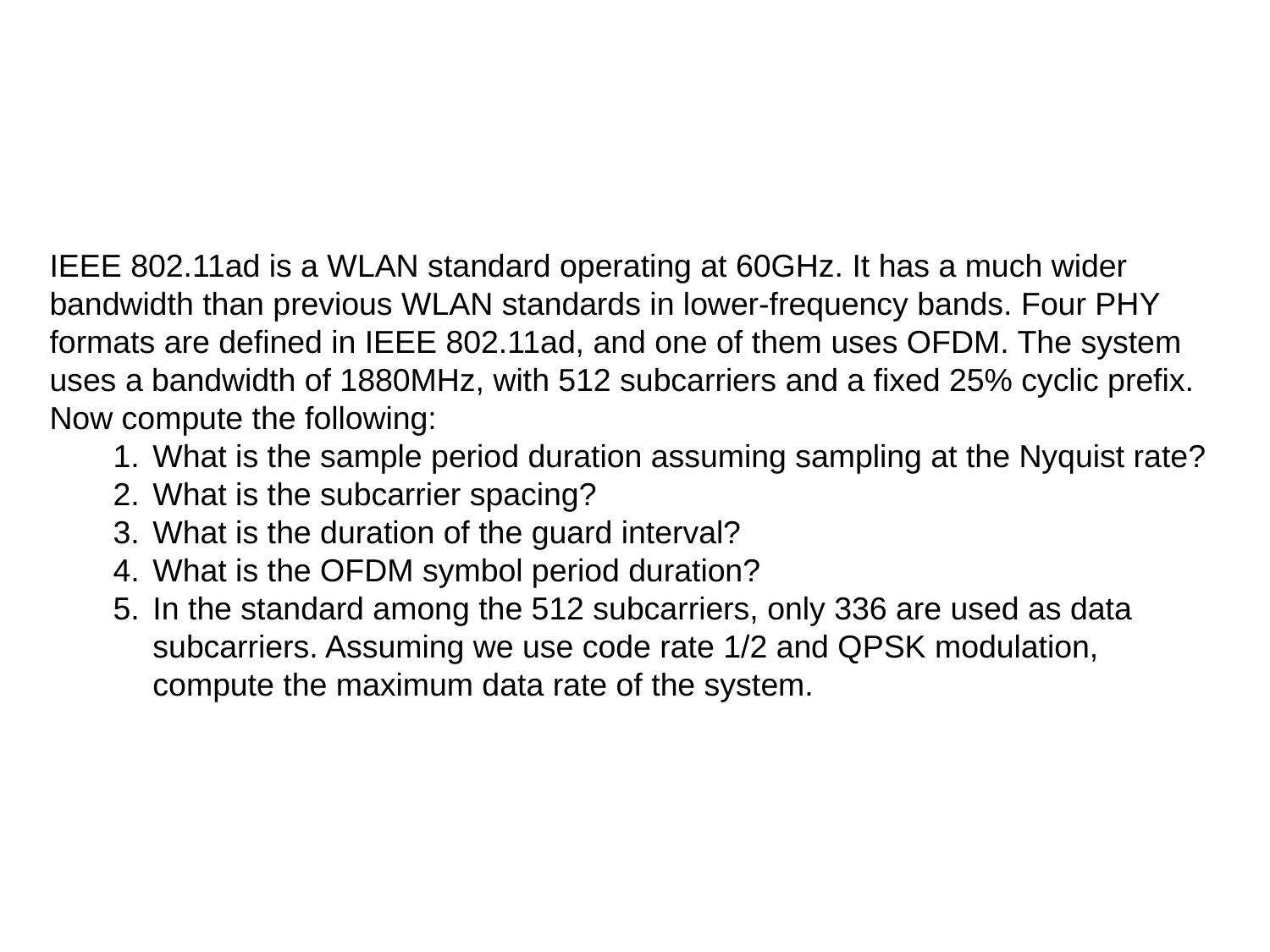

#
IEEE 802.11ad is a WLAN standard operating at 60GHz. It has a much wider bandwidth than previous WLAN standards in lower-frequency bands. Four PHY formats are defined in IEEE 802.11ad, and one of them uses OFDM. The system uses a bandwidth of 1880MHz, with 512 subcarriers and a fixed 25% cyclic prefix. Now compute the following:
What is the sample period duration assuming sampling at the Nyquist rate?
What is the subcarrier spacing?
What is the duration of the guard interval?
What is the OFDM symbol period duration?
In the standard among the 512 subcarriers, only 336 are used as data subcarriers. Assuming we use code rate 1/2 and QPSK modulation, compute the maximum data rate of the system.